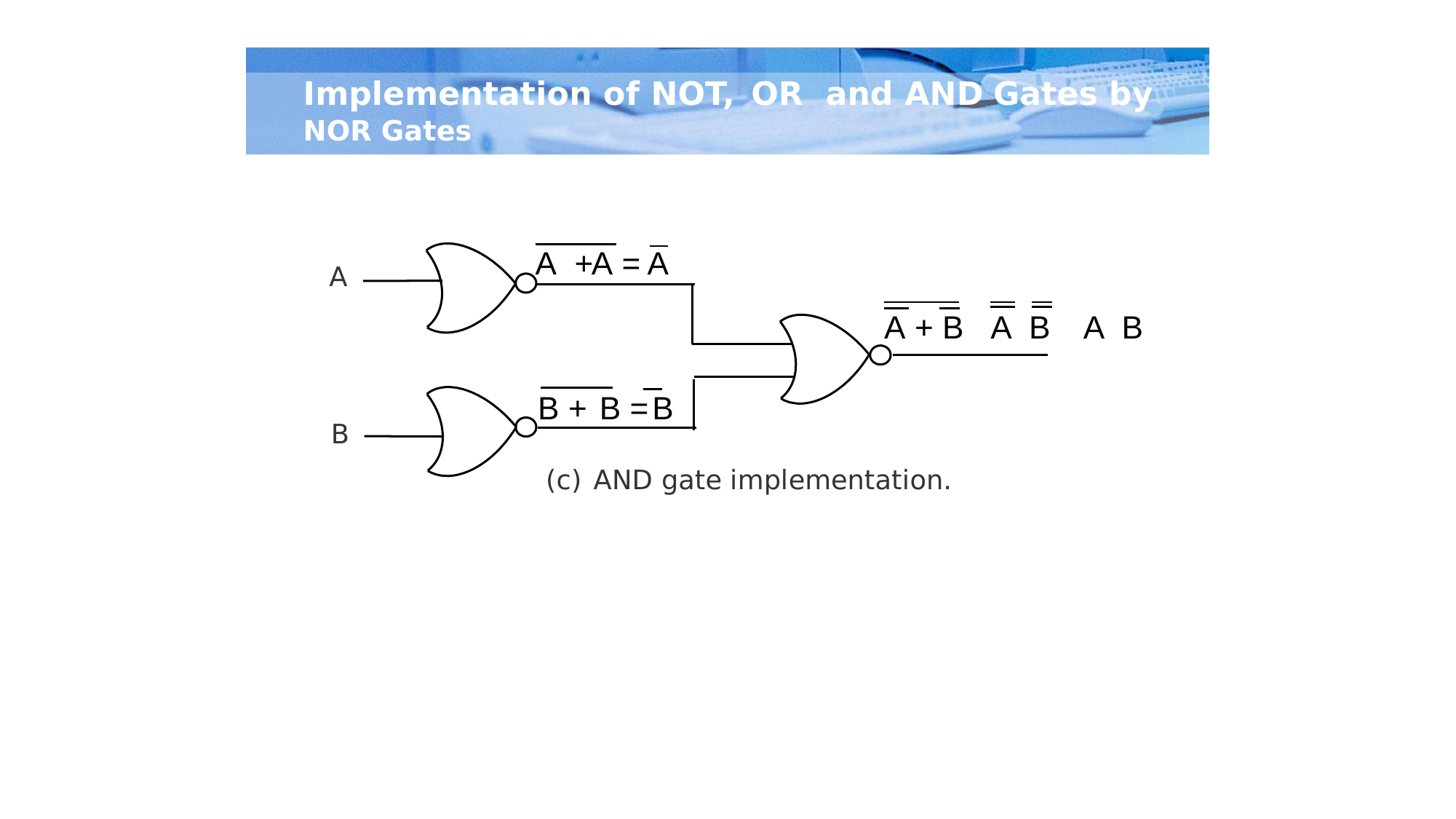

Implementation of NOT,
NOR Gates

OR
and AND
Gates by

A  +
A =A

A

A + B
A
B
A
B

B + B =B

B

(c)
AND
gate
implementation.